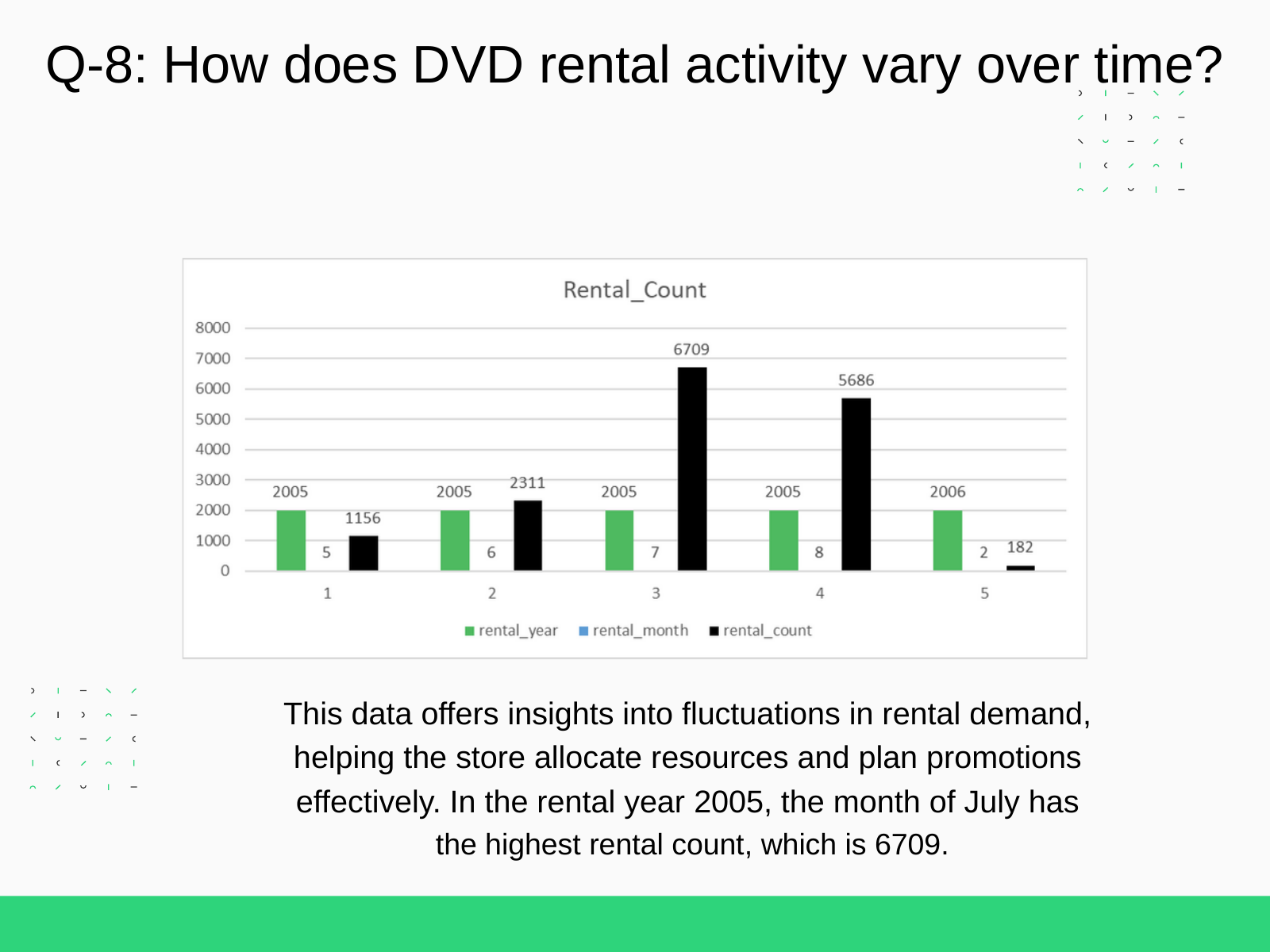

Q-8: How does DVD rental activity vary over time?

This data offers insights into fluctuations in rental demand,
helping the store allocate resources and plan promotions
effectively. In the rental year 2005, the month of July has
the highest rental count, which is 6709.